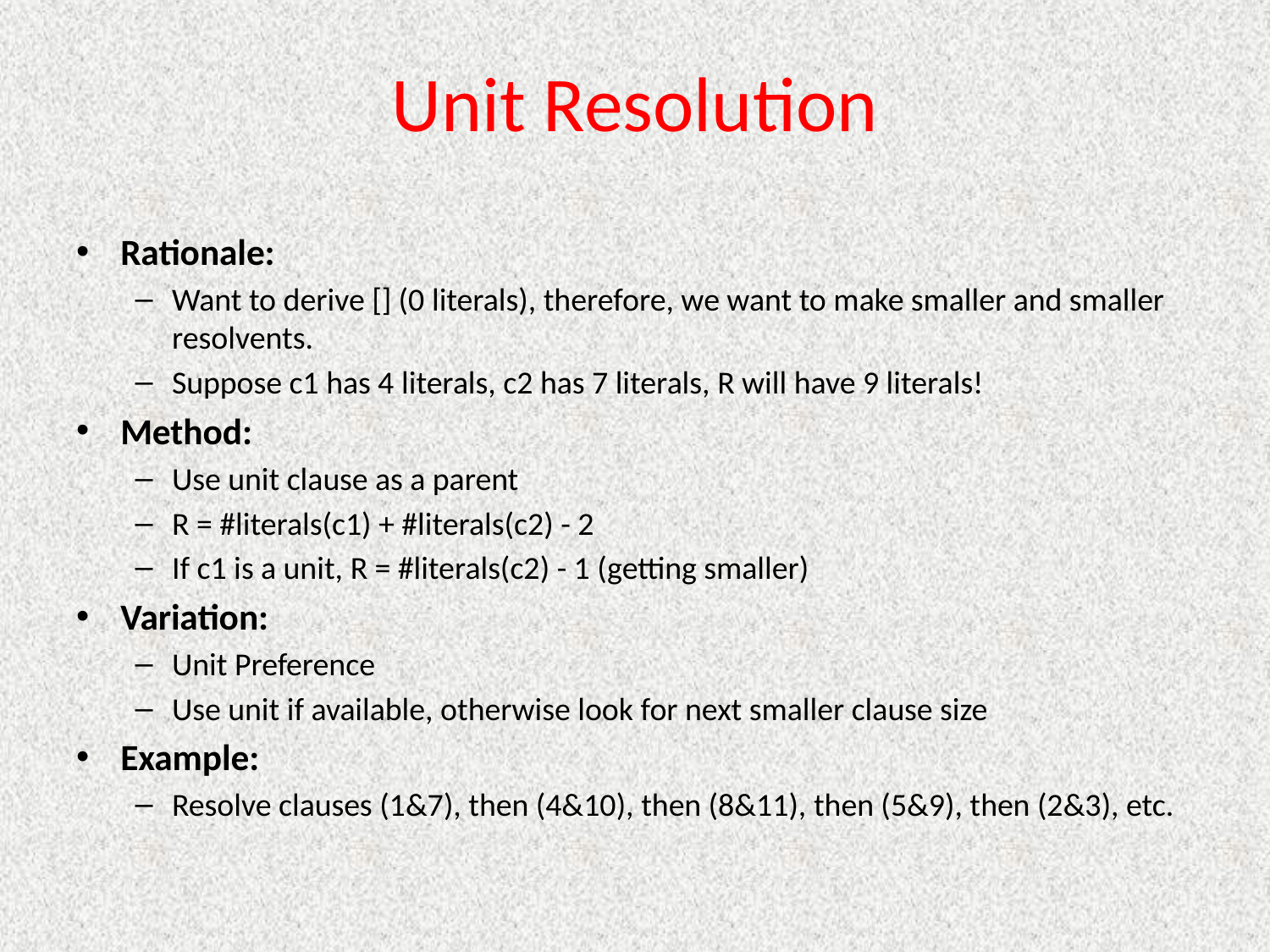

# Unit Resolution
Rationale:
Want to derive [] (0 literals), therefore, we want to make smaller and smaller resolvents.
Suppose c1 has 4 literals, c2 has 7 literals, R will have 9 literals!
Method:
Use unit clause as a parent
R = #literals(c1) + #literals(c2) - 2
If c1 is a unit, R = #literals(c2) - 1 (getting smaller)
Variation:
Unit Preference
Use unit if available, otherwise look for next smaller clause size
Example:
Resolve clauses (1&7), then (4&10), then (8&11), then (5&9), then (2&3), etc.